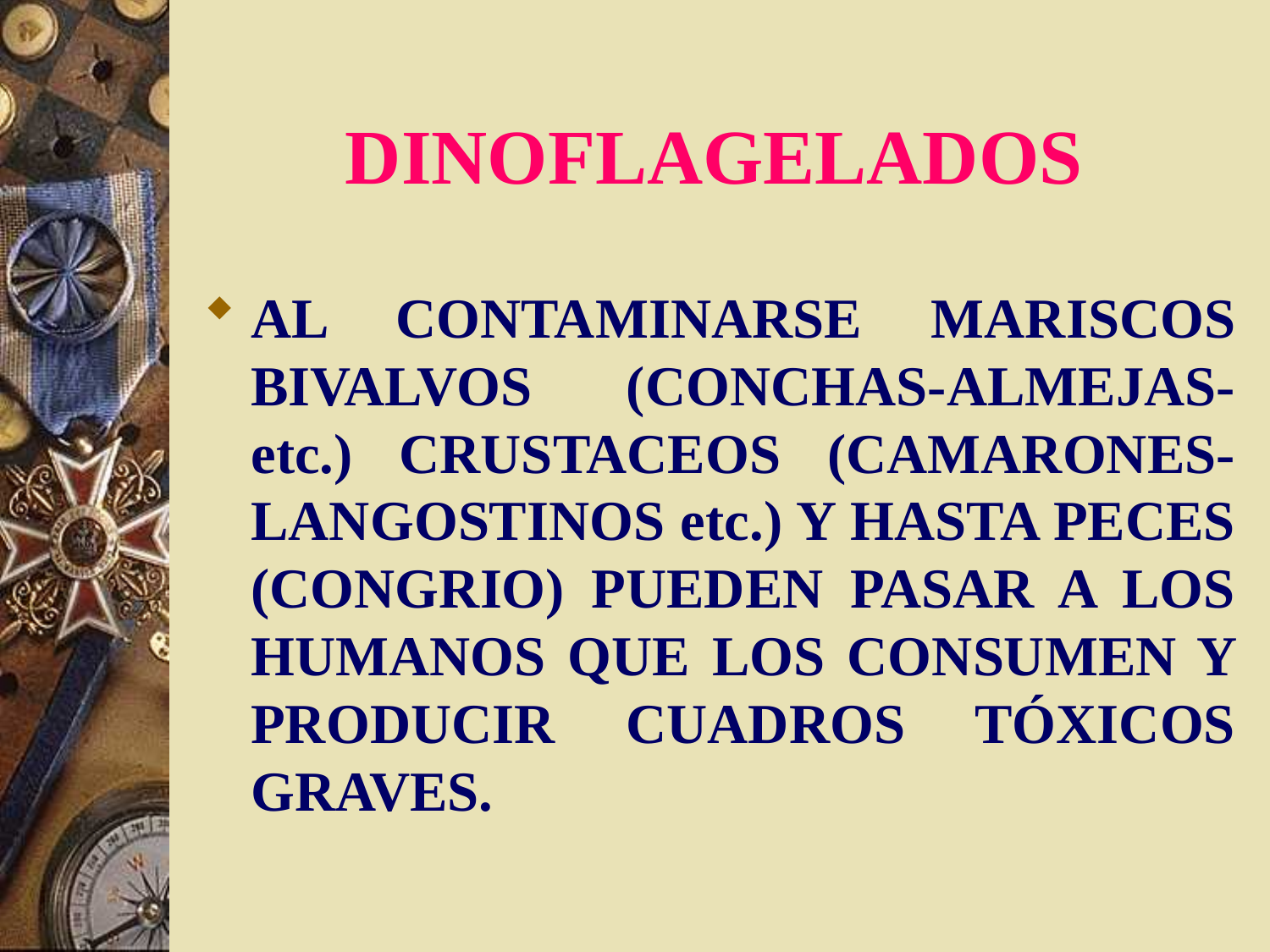

# DINOFLAGELADOS
AL CONTAMINARSE MARISCOS BIVALVOS (CONCHAS-ALMEJAS-etc.) CRUSTACEOS (CAMARONES-LANGOSTINOS etc.) Y HASTA PECES (CONGRIO) PUEDEN PASAR A LOS HUMANOS QUE LOS CONSUMEN Y PRODUCIR CUADROS TÓXICOS GRAVES.